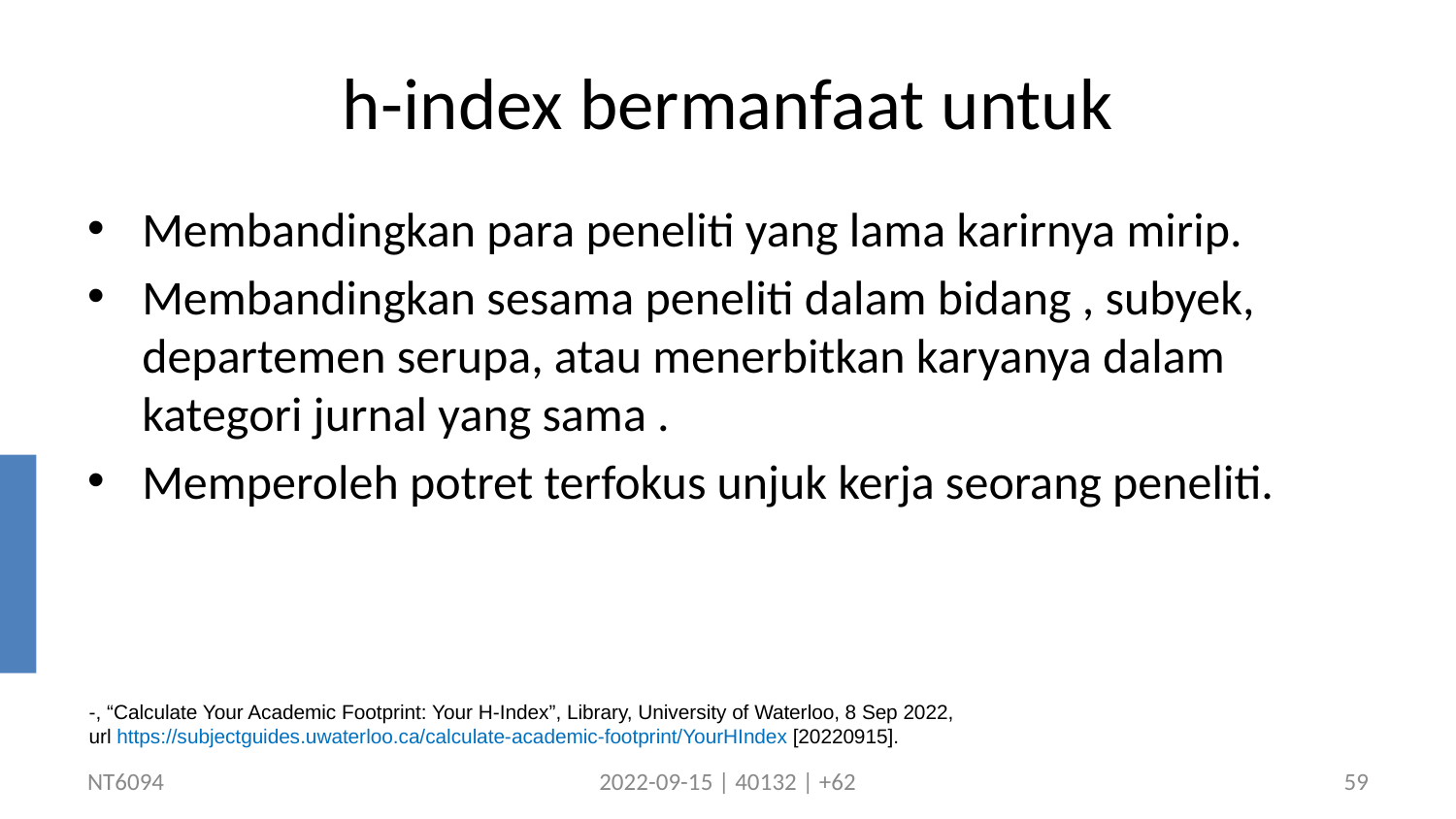

# h-index bermanfaat untuk
Membandingkan para peneliti yang lama karirnya mirip.
Membandingkan sesama peneliti dalam bidang , subyek, departemen serupa, atau menerbitkan karyanya dalam kategori jurnal yang sama .
Memperoleh potret terfokus unjuk kerja seorang peneliti.
-, “Calculate Your Academic Footprint: Your H-Index”, Library, University of Waterloo, 8 Sep 2022,
url https://subjectguides.uwaterloo.ca/calculate-academic-footprint/YourHIndex [20220915].
NT6094
2022-09-15 | 40132 | +62
59